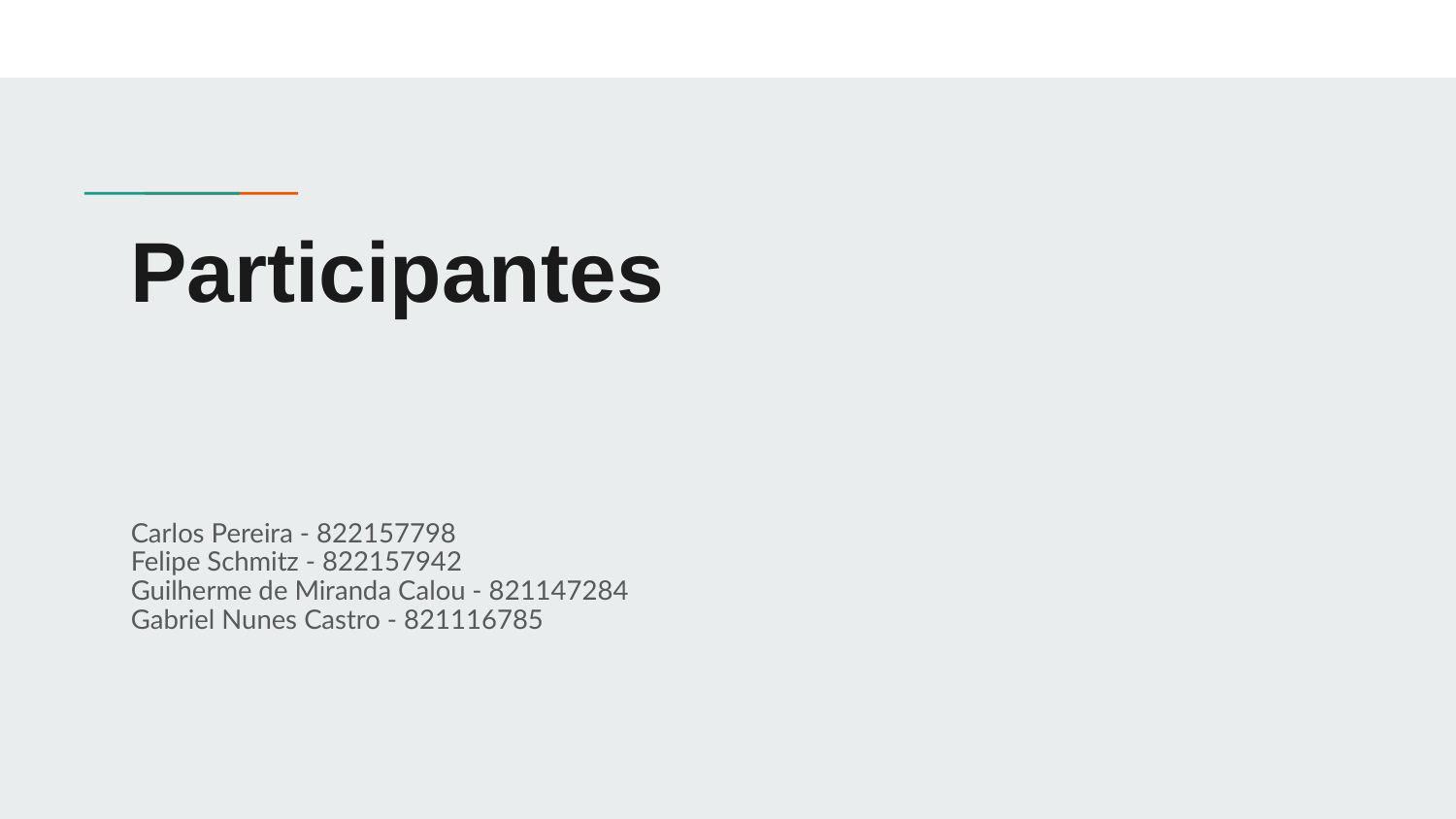

# Participantes
Carlos Pereira - 822157798
Felipe Schmitz - 822157942
Guilherme de Miranda Calou - 821147284
Gabriel Nunes Castro - 821116785